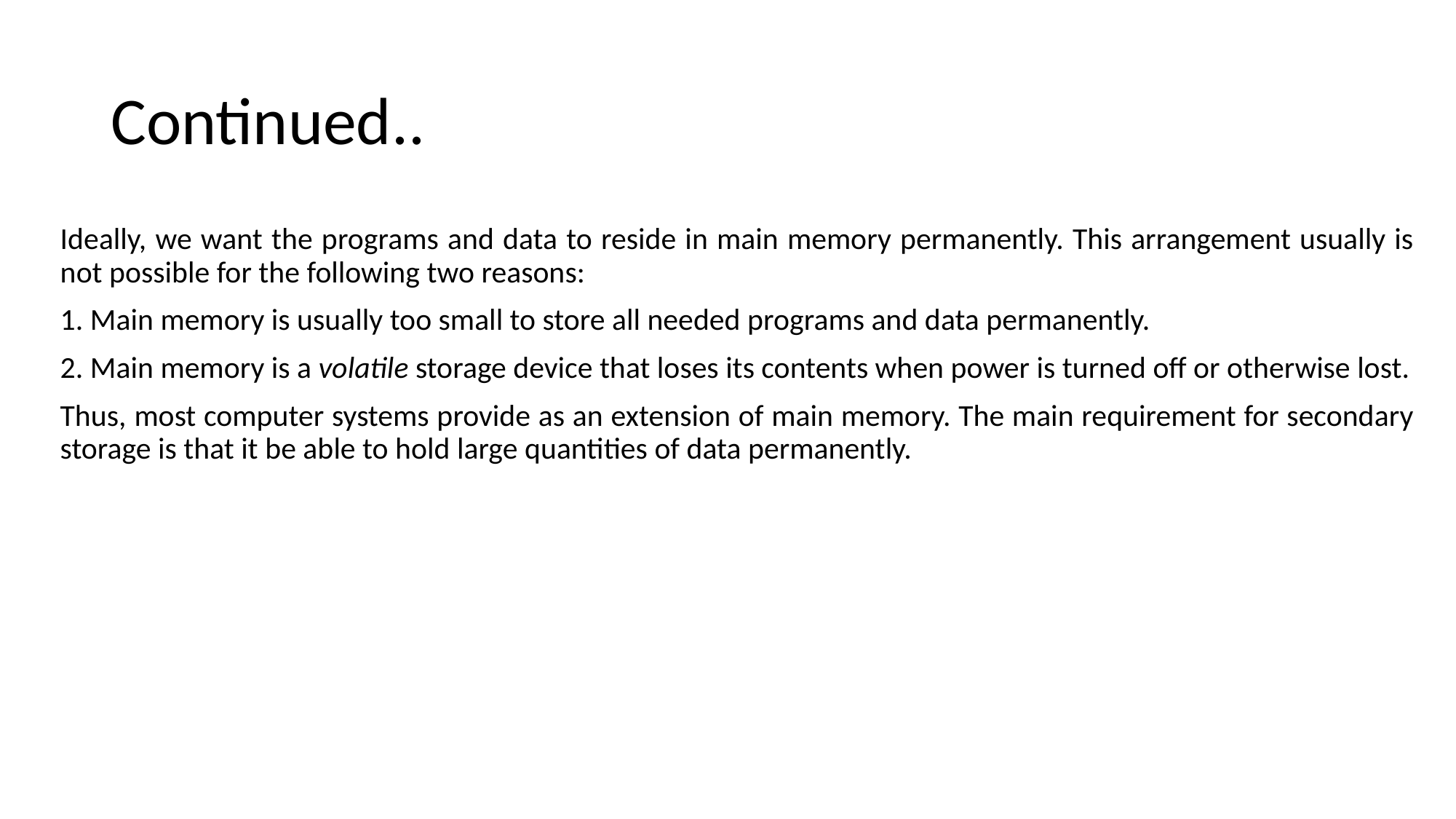

# Continued..
Ideally, we want the programs and data to reside in main memory permanently. This arrangement usually is not possible for the following two reasons:
1. Main memory is usually too small to store all needed programs and data permanently.
2. Main memory is a volatile storage device that loses its contents when power is turned off or otherwise lost.
Thus, most computer systems provide as an extension of main memory. The main requirement for secondary storage is that it be able to hold large quantities of data permanently.